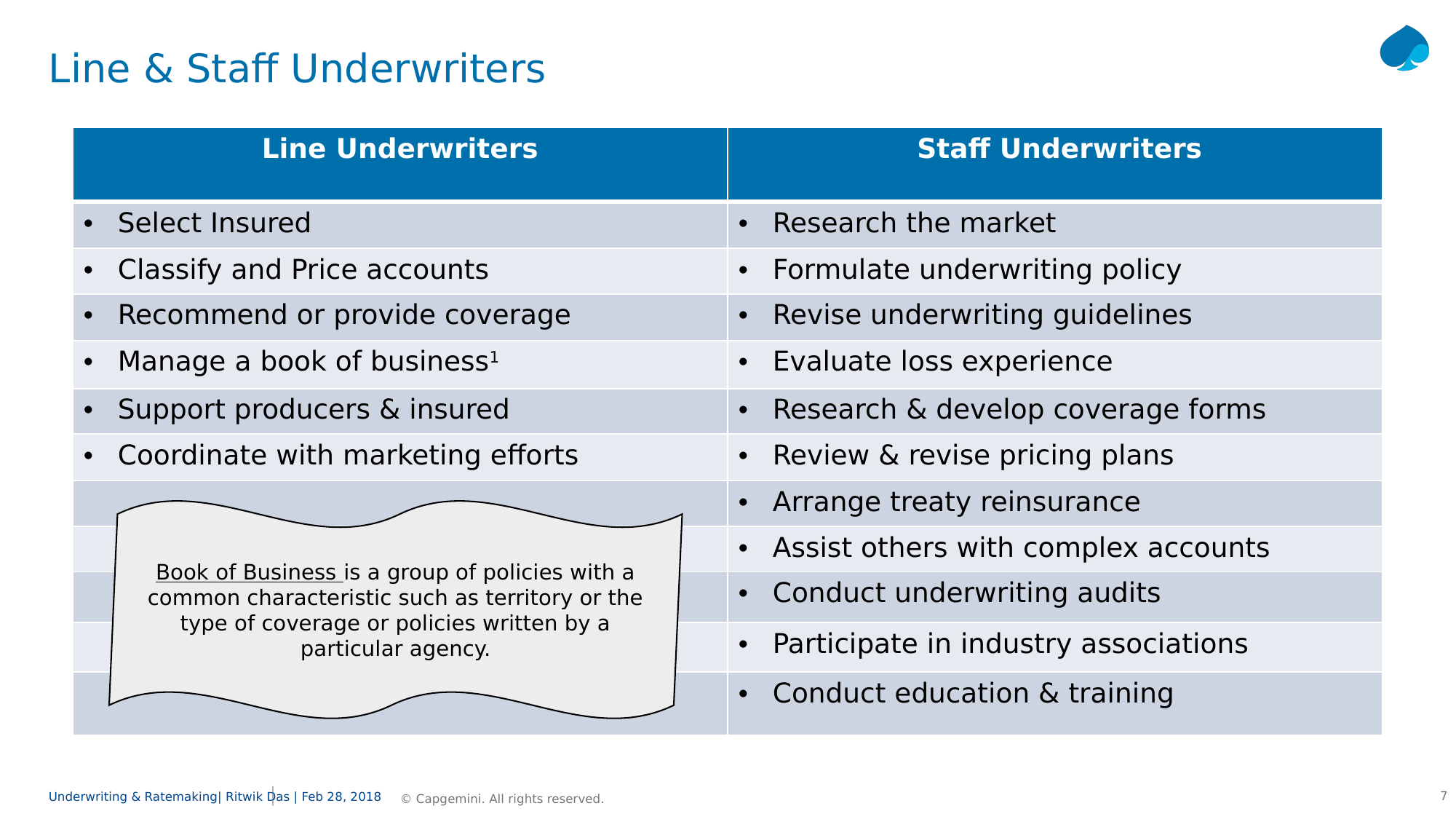

# Line & Staff Underwriters
| Line Underwriters | Staff Underwriters |
| --- | --- |
| Select Insured | Research the market |
| Classify and Price accounts | Formulate underwriting policy |
| Recommend or provide coverage | Revise underwriting guidelines |
| Manage a book of business1 | Evaluate loss experience |
| Support producers & insured | Research & develop coverage forms |
| Coordinate with marketing efforts | Review & revise pricing plans |
|  | Arrange treaty reinsurance |
|  | Assist others with complex accounts |
|  | Conduct underwriting audits |
|  | Participate in industry associations |
|  | Conduct education & training |
Book of Business is a group of policies with a common characteristic such as territory or the type of coverage or policies written by a particular agency.